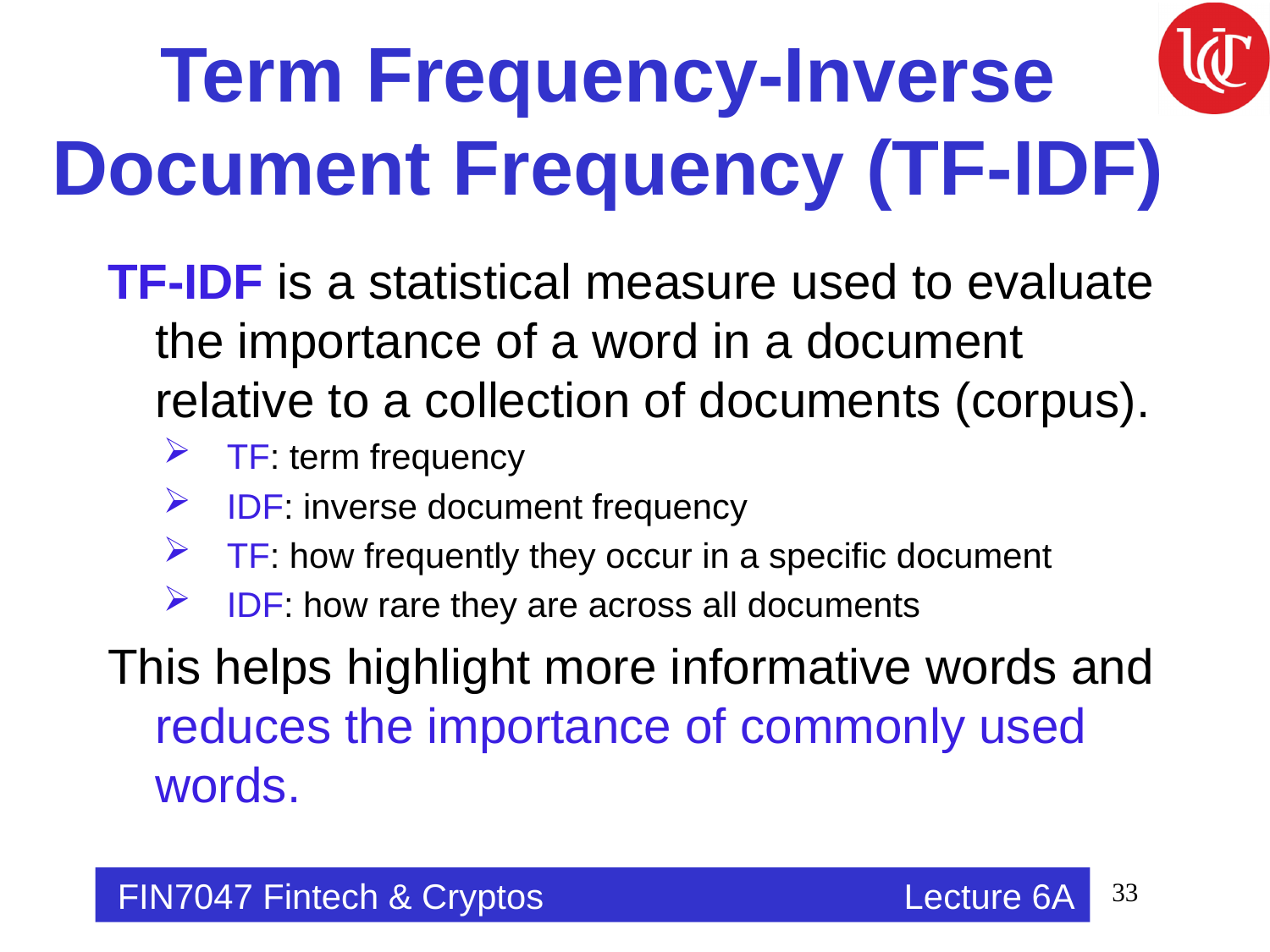

# Term Frequency-Inverse Document Frequency (TF-IDF)
TF-IDF is a statistical measure used to evaluate the importance of a word in a document relative to a collection of documents (corpus).
TF: term frequency
IDF: inverse document frequency
TF: how frequently they occur in a specific document
IDF: how rare they are across all documents
This helps highlight more informative words and reduces the importance of commonly used words.